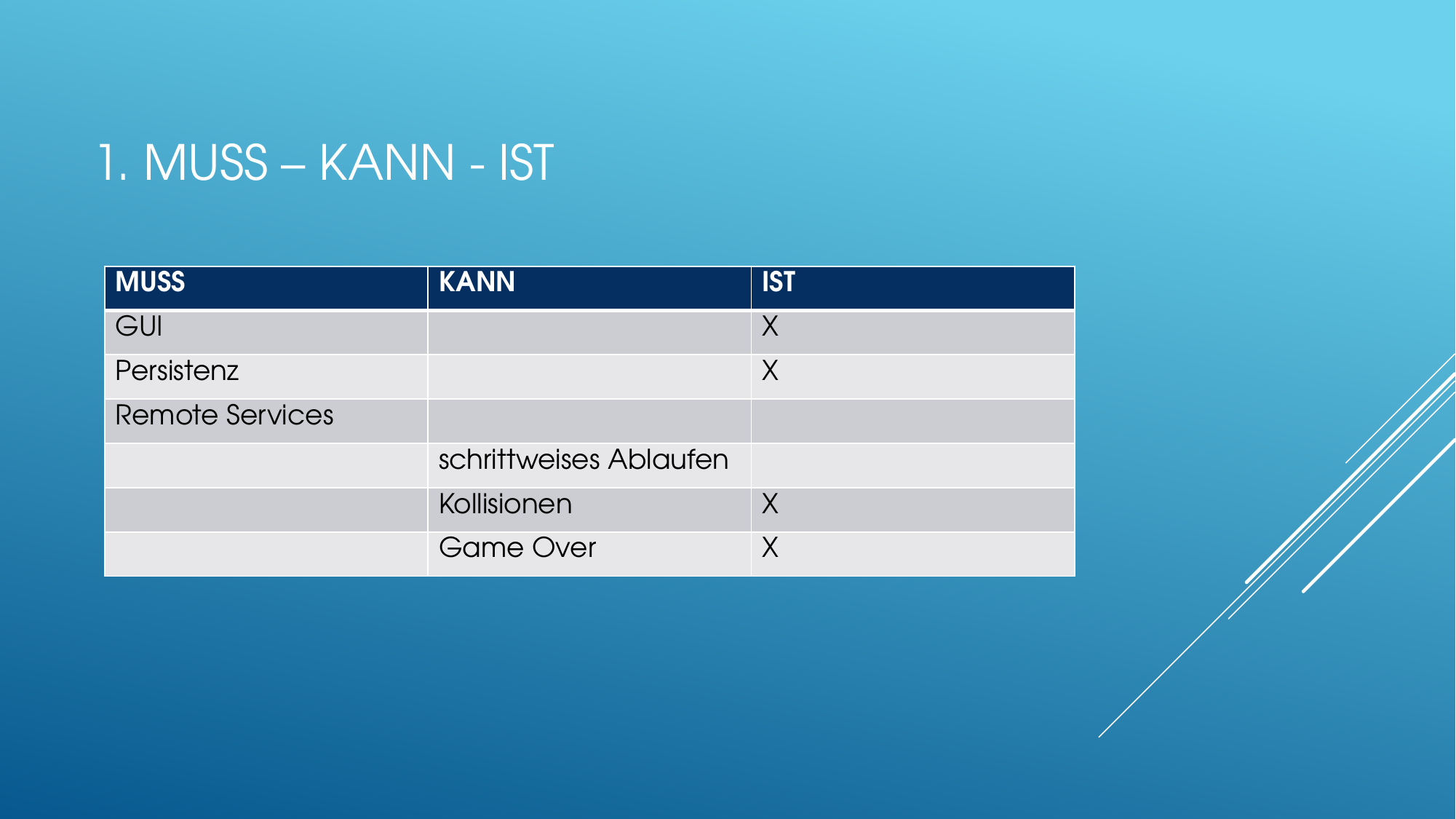

# 1. Muss – kann - ist
| MUSS | KANN | IST |
| --- | --- | --- |
| GUI |  | X |
| Persistenz |  | X |
| Remote Services |  |  |
|  | schrittweises Ablaufen |  |
|  | Kollisionen | X |
|  | Game Over | X |